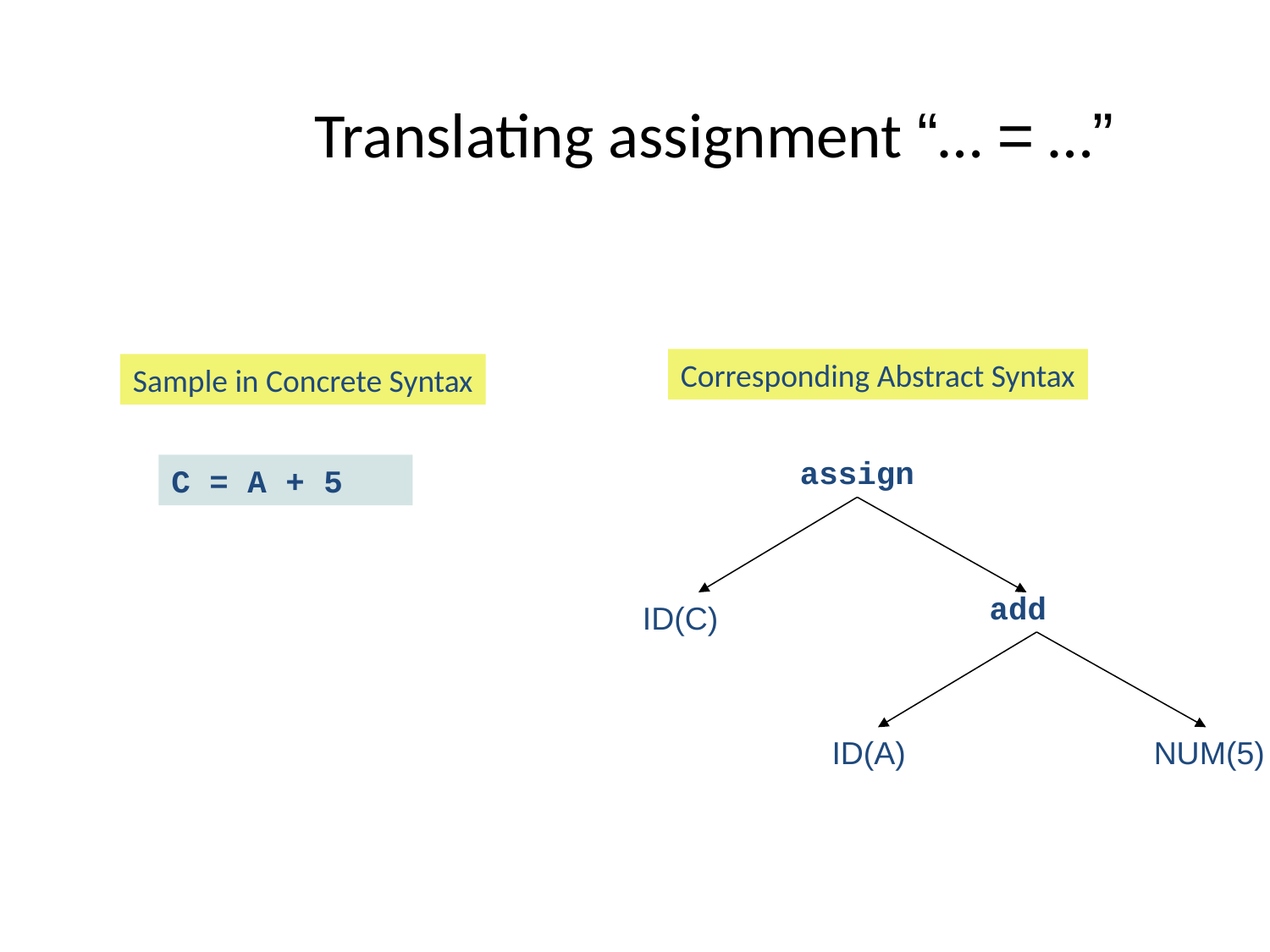

# Translating assignment “… = …”
Corresponding Abstract Syntax
Sample in Concrete Syntax
assign
C = A + 5

add

ID(A)                            NUM(5)
ID(C)